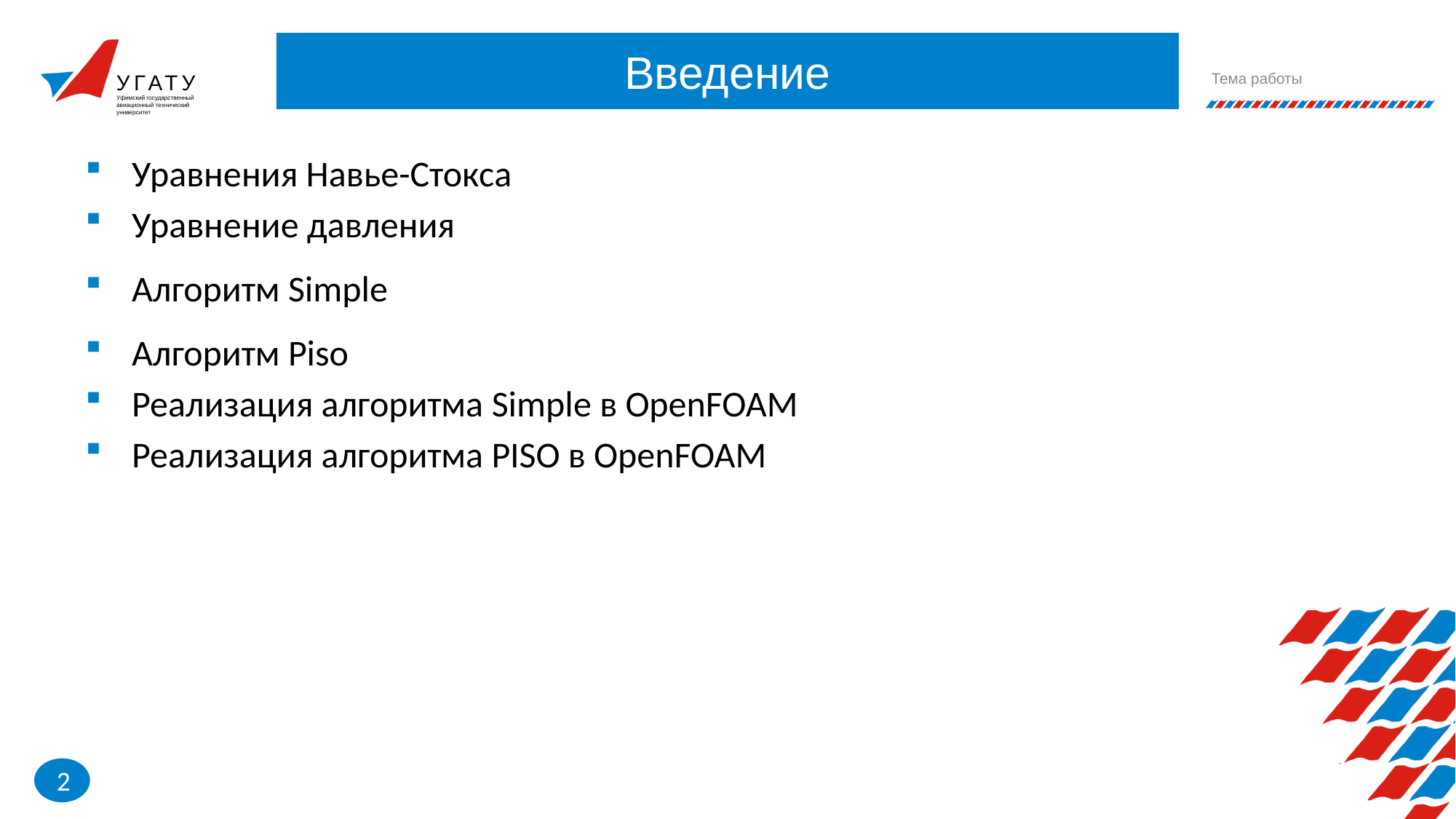

Тема работы
# Введение
Уравнения Навье-Стокса
Уравнение давления
Алгоритм Simple
Алгоритм Piso
Реализация алгоритма Simple в OpenFOAM
Реализация алгоритма PISO в OpenFOAM
2